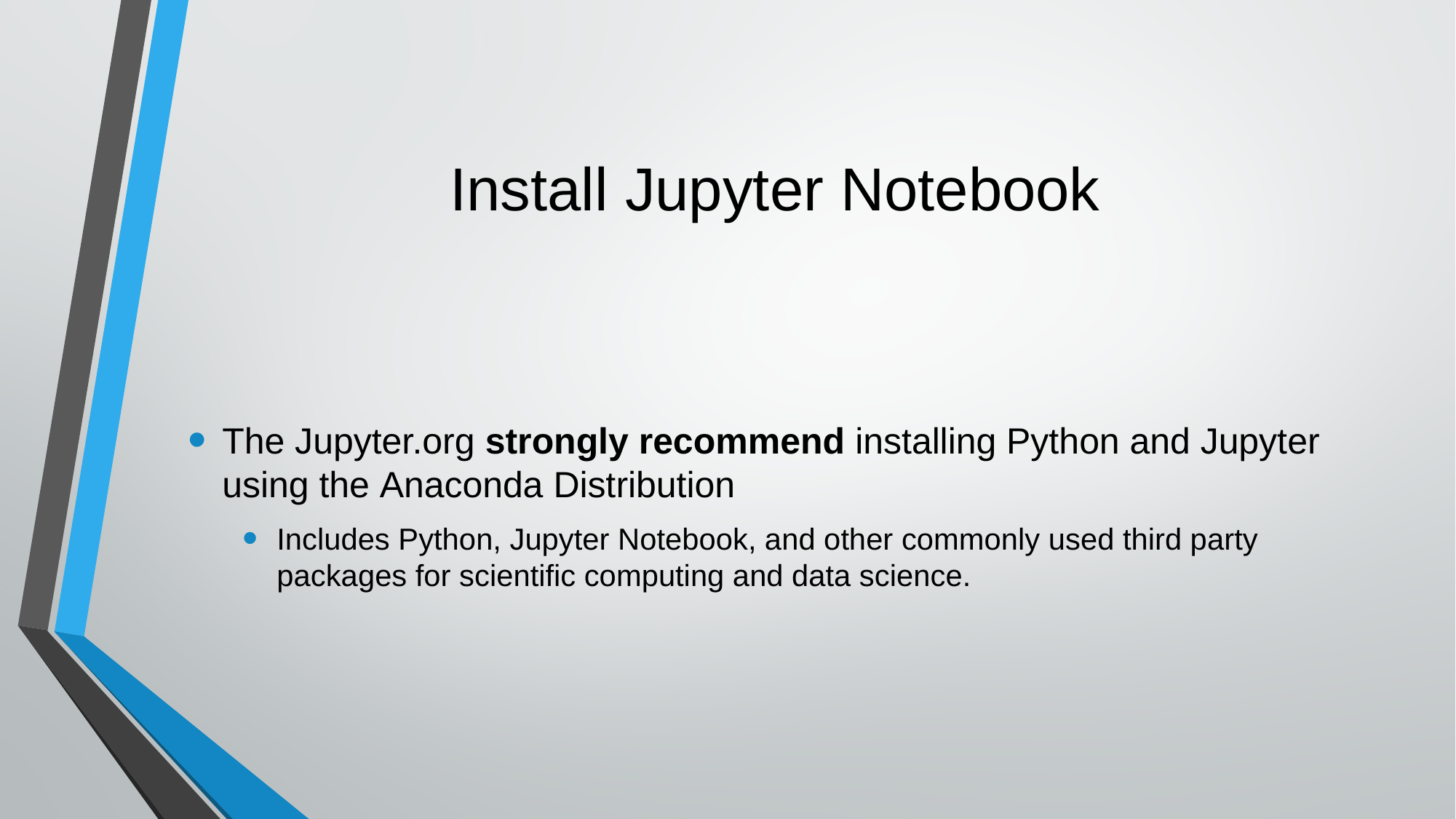

# Install Jupyter Notebook
The Jupyter.org strongly recommend installing Python and Jupyter using the Anaconda Distribution
Includes Python, Jupyter Notebook, and other commonly used third party packages for scientific computing and data science.